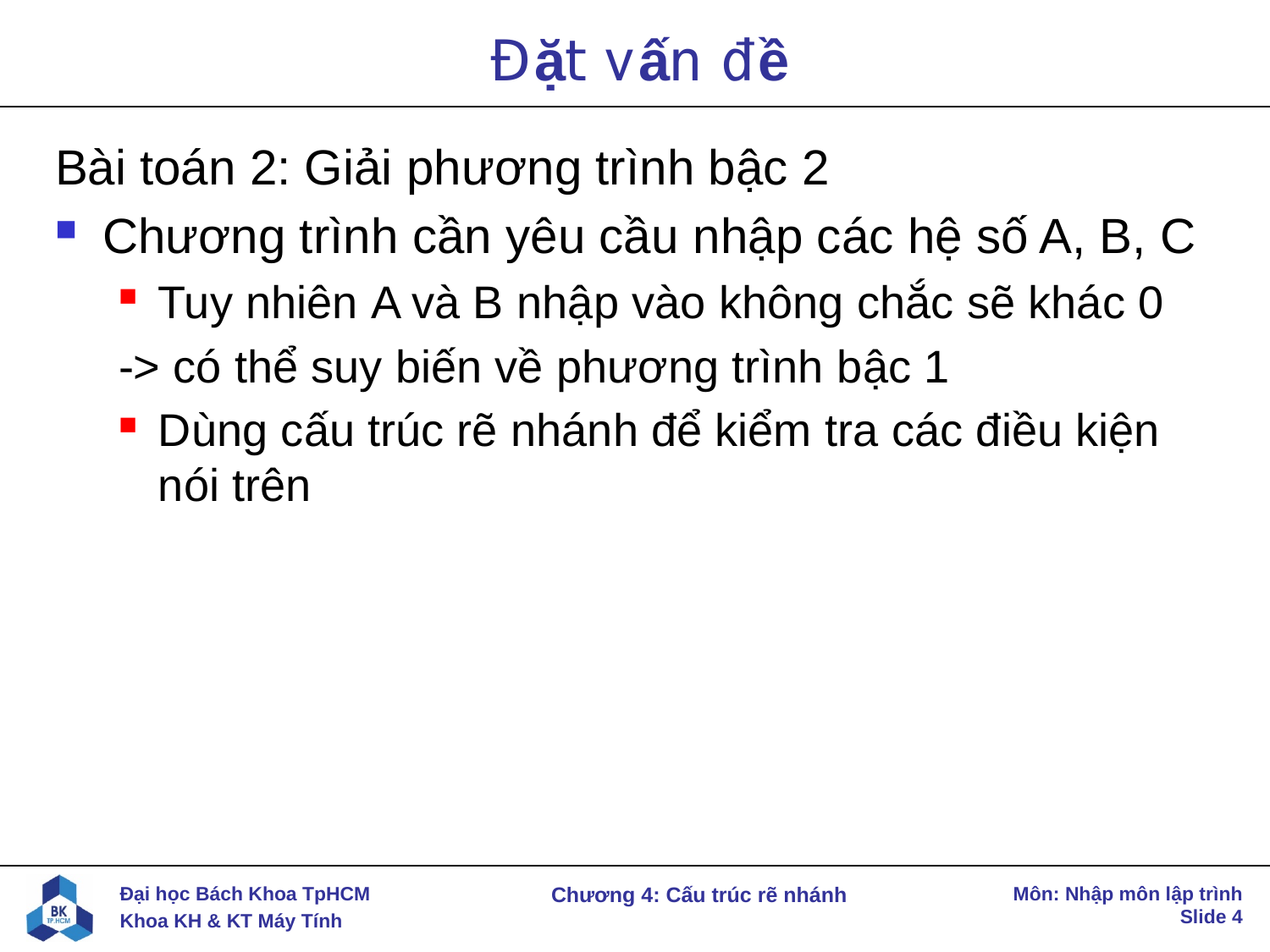

# Đặt vấn đề
Bài toán 2: Giải phương trình bậc 2
Chương trình cần yêu cầu nhập các hệ số A, B, C
Tuy nhiên A và B nhập vào không chắc sẽ khác 0
-> có thể suy biến về phương trình bậc 1
Dùng cấu trúc rẽ nhánh để kiểm tra các điều kiện nói trên